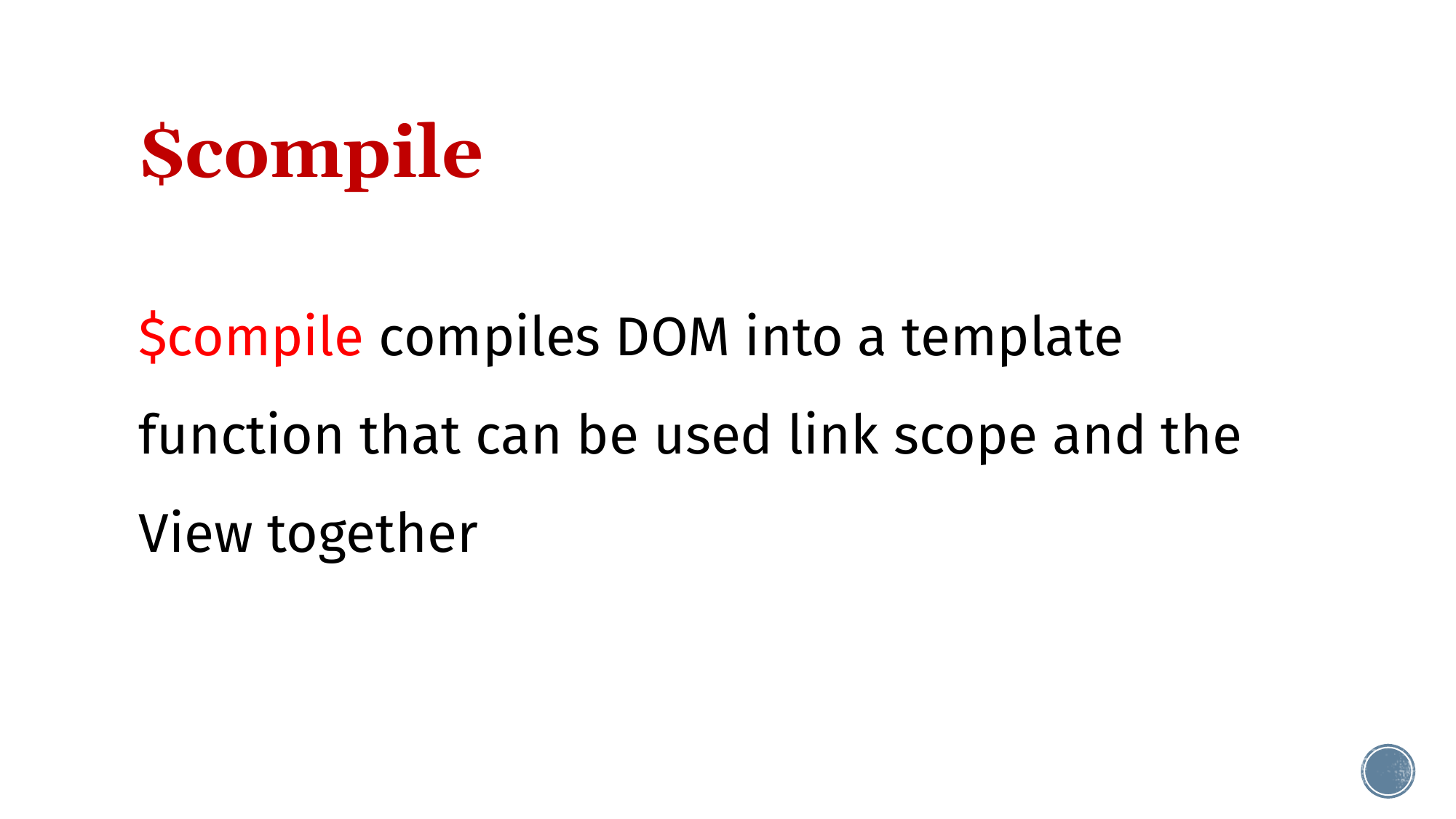

# $compile
$compile compiles DOM into a template function that can be used link scope and the View together